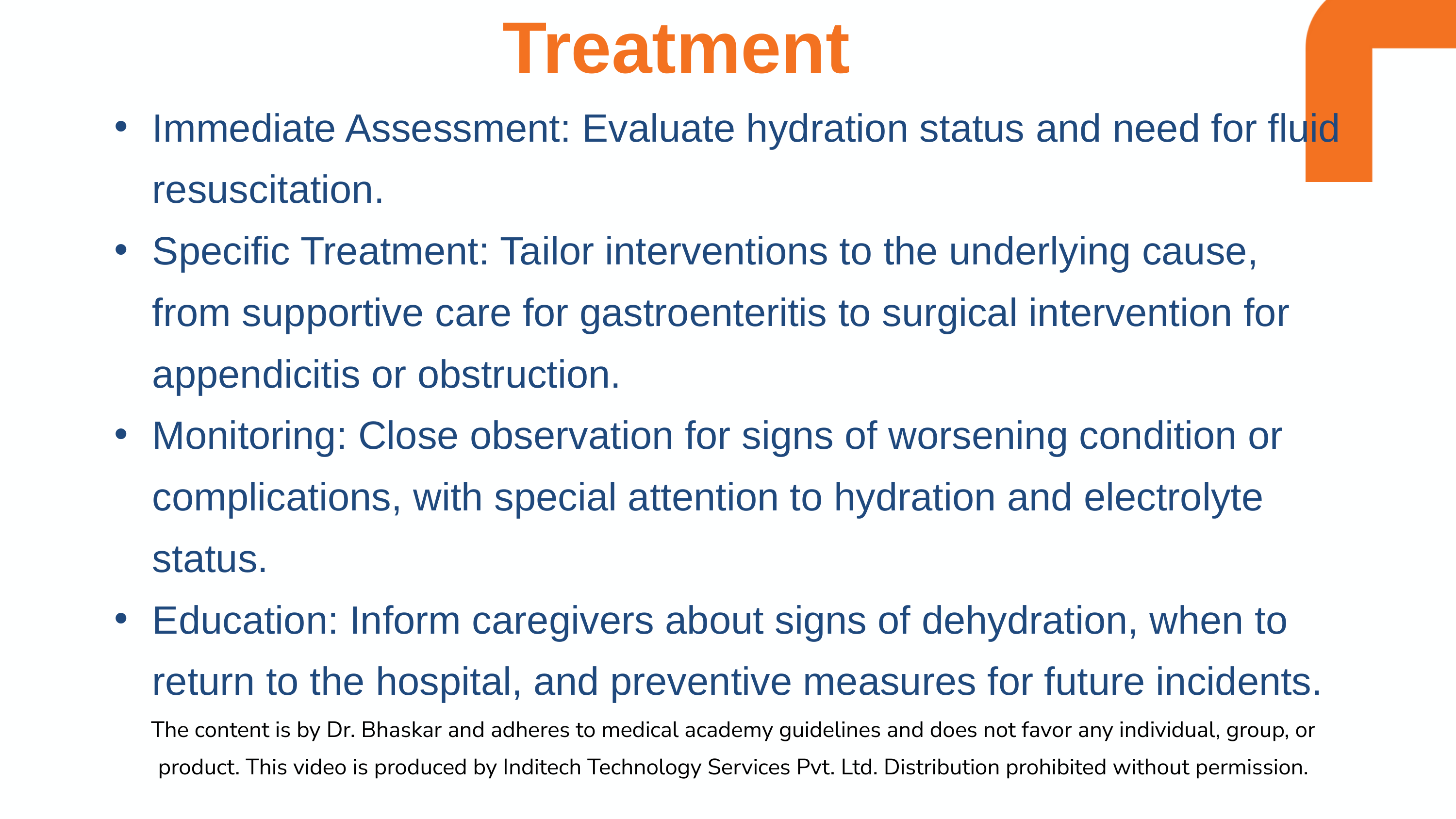

Treatment
Immediate Assessment: Evaluate hydration status and need for fluid resuscitation.
Specific Treatment: Tailor interventions to the underlying cause, from supportive care for gastroenteritis to surgical intervention for appendicitis or obstruction.
Monitoring: Close observation for signs of worsening condition or complications, with special attention to hydration and electrolyte status.
Education: Inform caregivers about signs of dehydration, when to return to the hospital, and preventive measures for future incidents.
The content is by Dr. Bhaskar and adheres to medical academy guidelines and does not favor any individual, group, or product. This video is produced by Inditech Technology Services Pvt. Ltd. Distribution prohibited without permission.